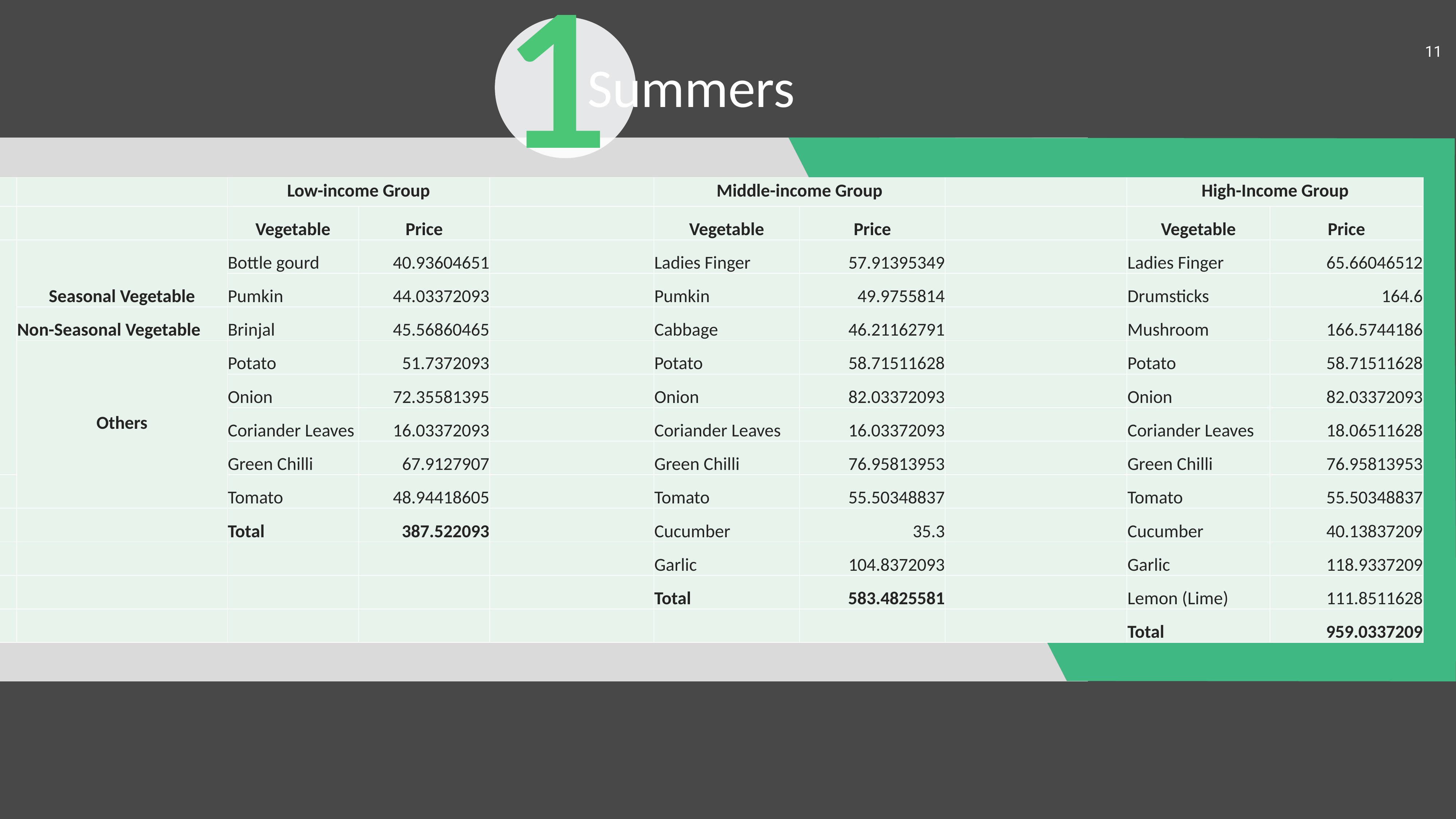

1

Summers

|  |  | Low-income Group |  |  | Middle-income Group |  |  | High-Income Group |  |
| --- | --- | --- | --- | --- | --- | --- | --- | --- | --- |
|  |  | Vegetable | Price |  | Vegetable | Price |  | Vegetable | Price |
|  | Seasonal Vegetable | Bottle gourd | 40.93604651 |  | Ladies Finger | 57.91395349 |  | Ladies Finger | 65.66046512 |
|  |  | Pumkin | 44.03372093 |  | Pumkin | 49.9755814 |  | Drumsticks | 164.6 |
|  | Non-Seasonal Vegetable | Brinjal | 45.56860465 |  | Cabbage | 46.21162791 |  | Mushroom | 166.5744186 |
|  | Others | Potato | 51.7372093 |  | Potato | 58.71511628 |  | Potato | 58.71511628 |
|  |  | Onion | 72.35581395 |  | Onion | 82.03372093 |  | Onion | 82.03372093 |
|  |  | Coriander Leaves | 16.03372093 |  | Coriander Leaves | 16.03372093 |  | Coriander Leaves | 18.06511628 |
|  |  | Green Chilli | 67.9127907 |  | Green Chilli | 76.95813953 |  | Green Chilli | 76.95813953 |
|  |  | Tomato | 48.94418605 |  | Tomato | 55.50348837 |  | Tomato | 55.50348837 |
|  |  | Total | 387.522093 |  | Cucumber | 35.3 |  | Cucumber | 40.13837209 |
|  |  |  |  |  | Garlic | 104.8372093 |  | Garlic | 118.9337209 |
|  |  |  |  |  | Total | 583.4825581 |  | Lemon (Lime) | 111.8511628 |
|  |  |  |  |  |  |  |  | Total | 959.0337209 |